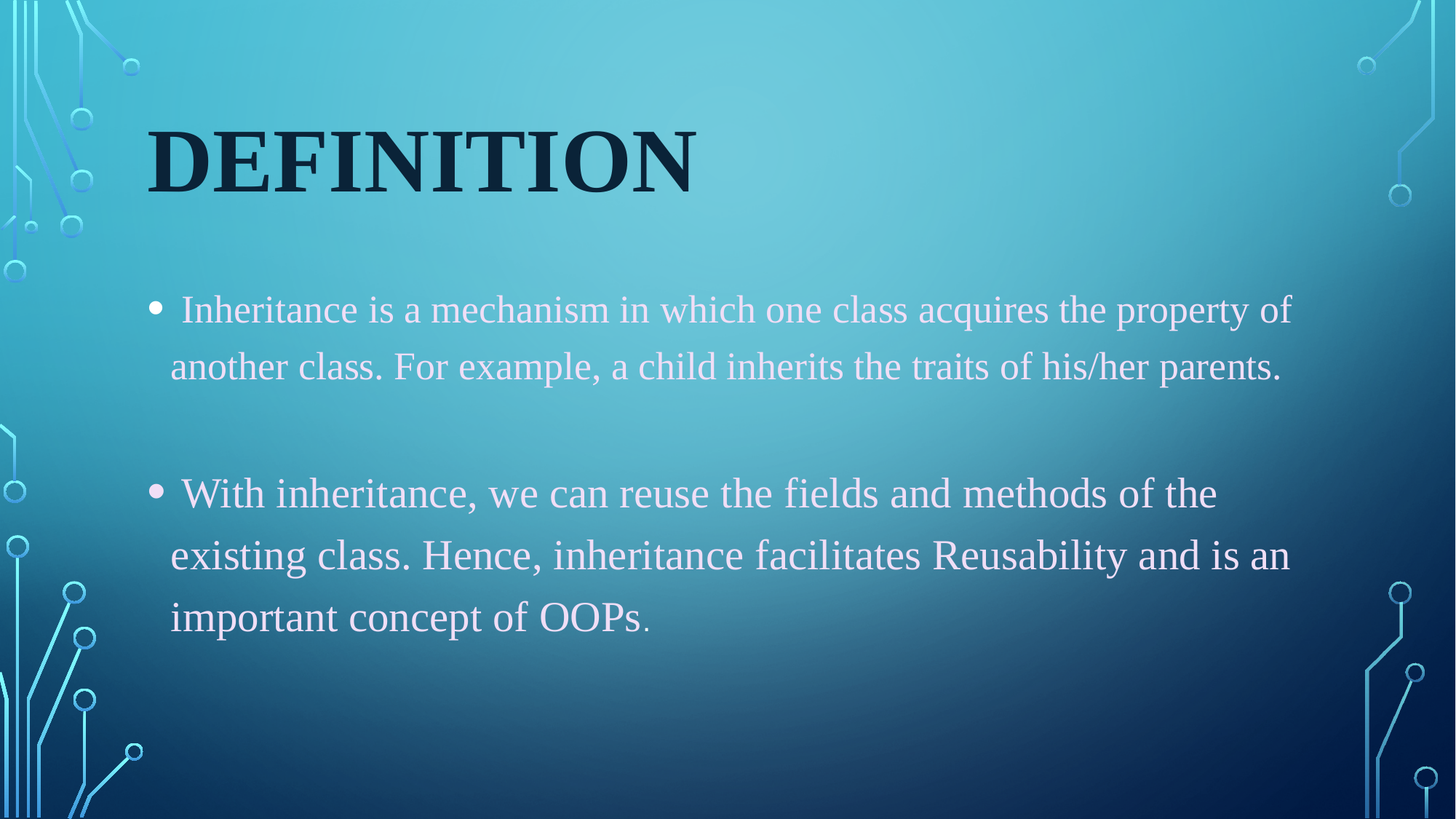

# Definition
 Inheritance is a mechanism in which one class acquires the property of another class. For example, a child inherits the traits of his/her parents.

 With inheritance, we can reuse the fields and methods of the existing class. Hence, inheritance facilitates Reusability and is an important concept of OOPs.